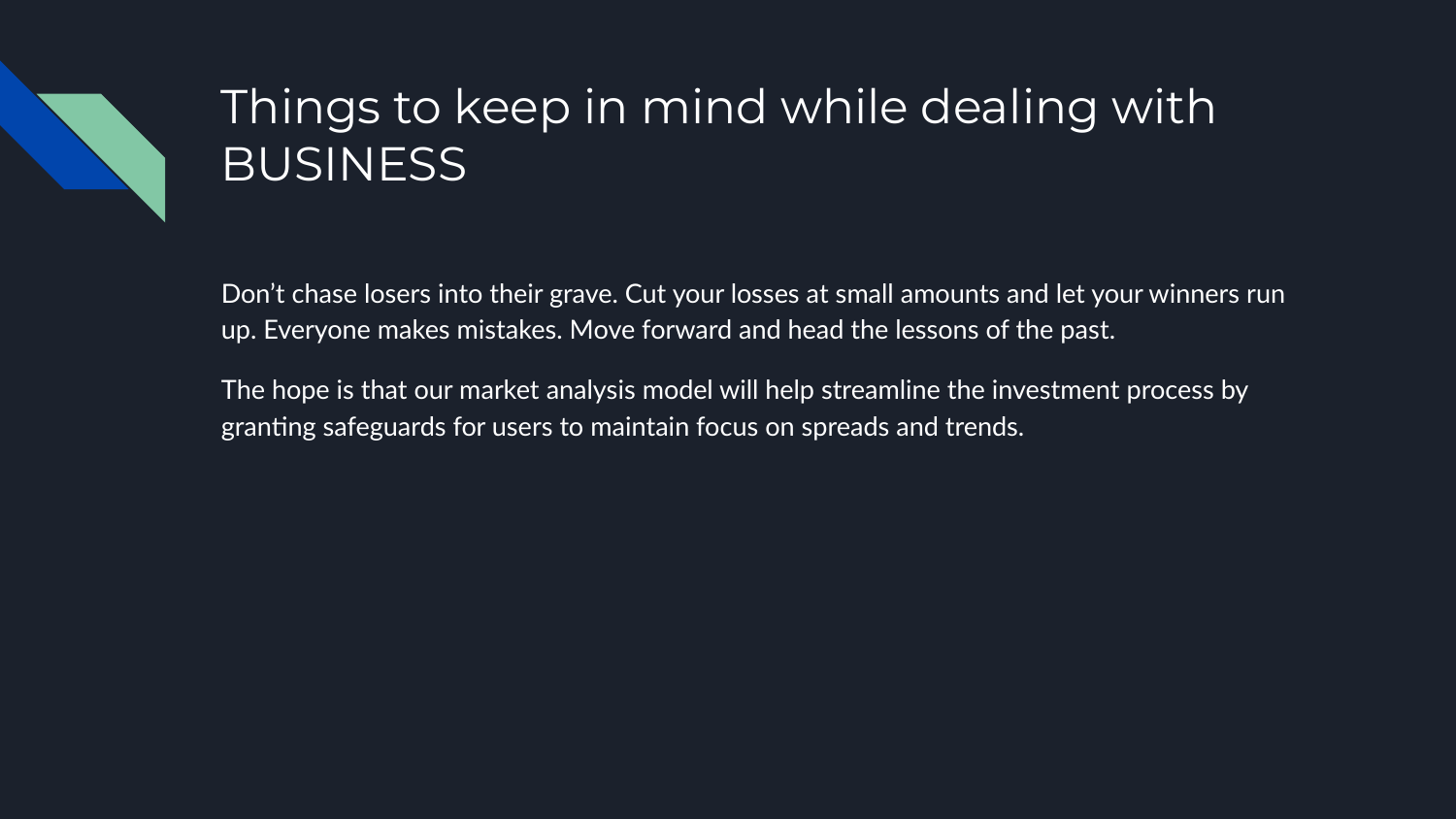

# Things to keep in mind while dealing with BUSINESS
Don’t chase losers into their grave. Cut your losses at small amounts and let your winners run up. Everyone makes mistakes. Move forward and head the lessons of the past.
The hope is that our market analysis model will help streamline the investment process by granting safeguards for users to maintain focus on spreads and trends.